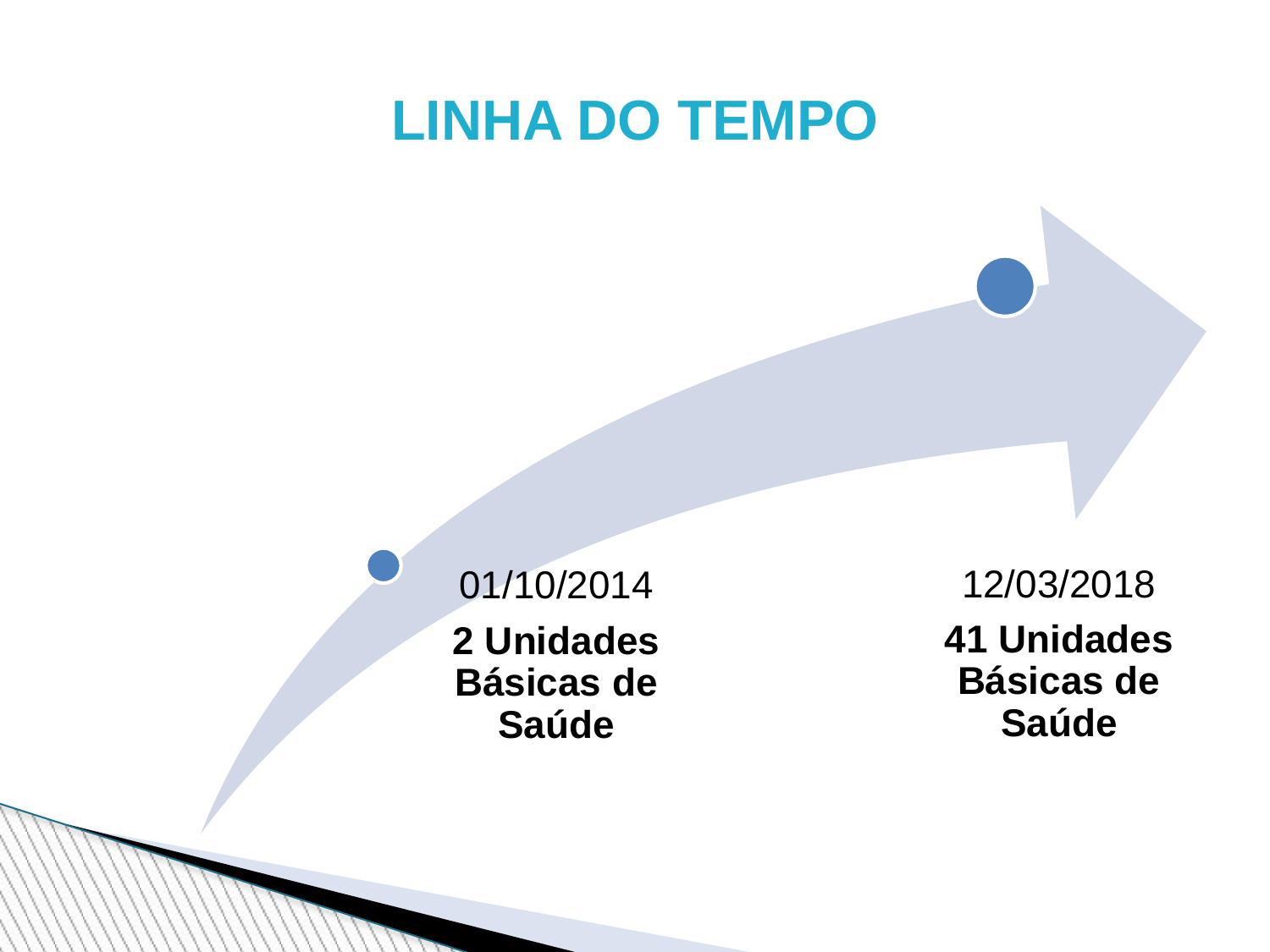

LINHA DO TEMPO

12/03/2018
41 Unidades Básicas de Saúde
01/10/2014
2 Unidades Básicas de Saúde